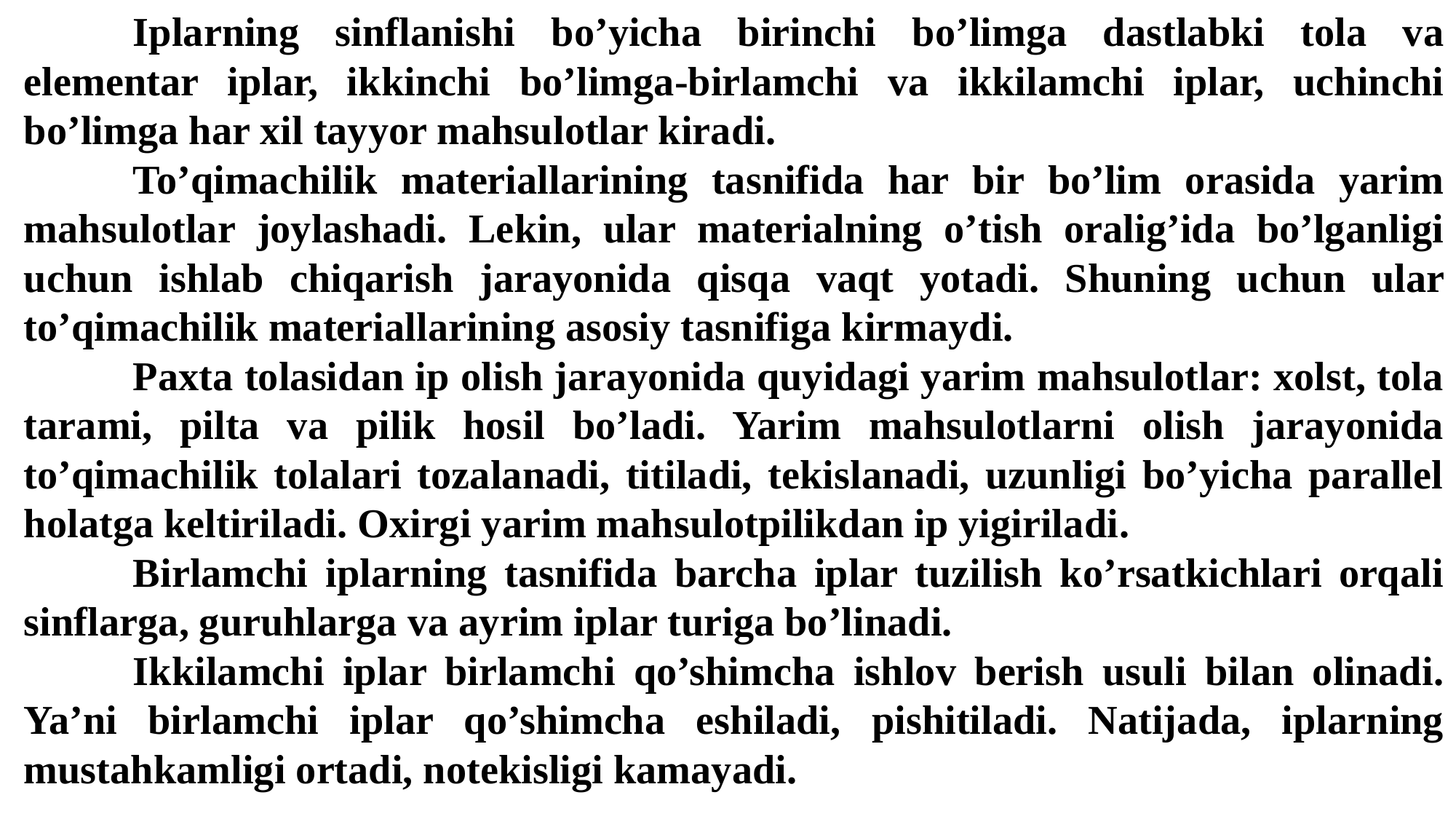

Iplarning sinflanishi bo’yicha birinchi bo’limga dastlabki tola va elementar iplar, ikkinchi bo’limga-birlamchi va ikkilamchi iplar, uchinchi bo’limga har xil tayyor mahsulotlar kiradi.
	To’qimachilik materiallarining tasnifida har bir bo’lim orasida yarim mahsulotlar joylashadi. Lekin, ular materialning o’tish oralig’ida bo’lganligi uchun ishlab chiqarish jarayonida qisqa vaqt yotadi. Shuning uchun ular to’qimachilik materiallarining asosiy tasnifiga kirmaydi.
	Paxta tolasidan ip olish jarayonida quyidagi yarim mahsulotlar: xolst, tola tarami, pilta va pilik hosil bo’ladi. Yarim mahsulotlarni olish jarayonida to’qimachilik tolalari tozalanadi, titiladi, tekislanadi, uzunligi bo’yicha parallel holatga keltiriladi. Oxirgi yarim mahsulotpilikdan ip yigiriladi.
	Birlamchi iplarning tasnifida barcha iplar tuzilish ko’rsatkichlari orqali sinflarga, guruhlarga va ayrim iplar turiga bo’linadi.
	Ikkilamchi iplar birlamchi qo’shimcha ishlov berish usuli bilan olinadi. Ya’ni birlamchi iplar qo’shimcha eshiladi, pishitiladi. Natijada, iplarning mustahkamligi ortadi, notekisligi kamayadi.